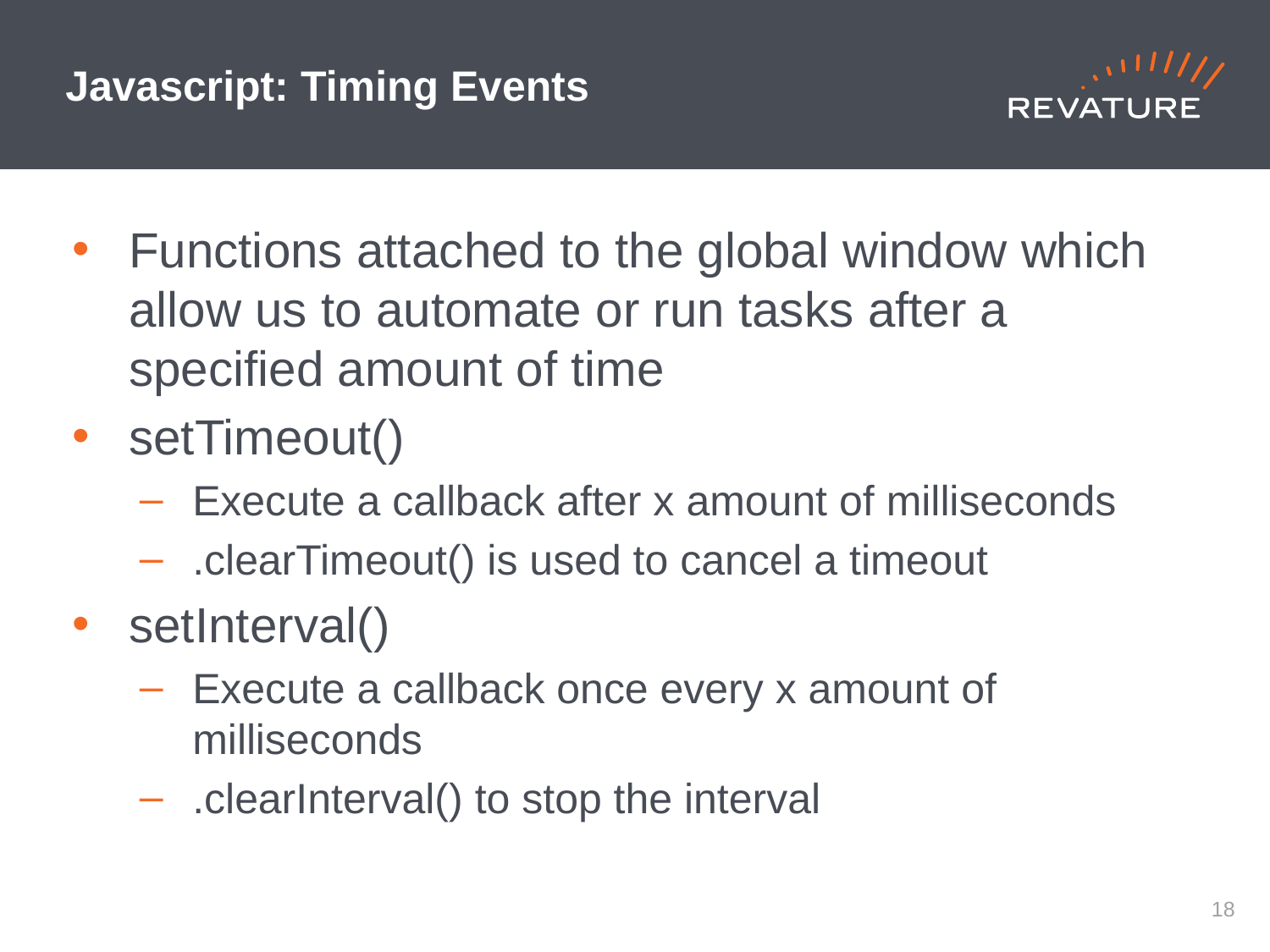

# Javascript: Timing Events
Functions attached to the global window which allow us to automate or run tasks after a specified amount of time
setTimeout()
Execute a callback after x amount of milliseconds
.clearTimeout() is used to cancel a timeout
setInterval()
Execute a callback once every x amount of milliseconds
.clearInterval() to stop the interval
18